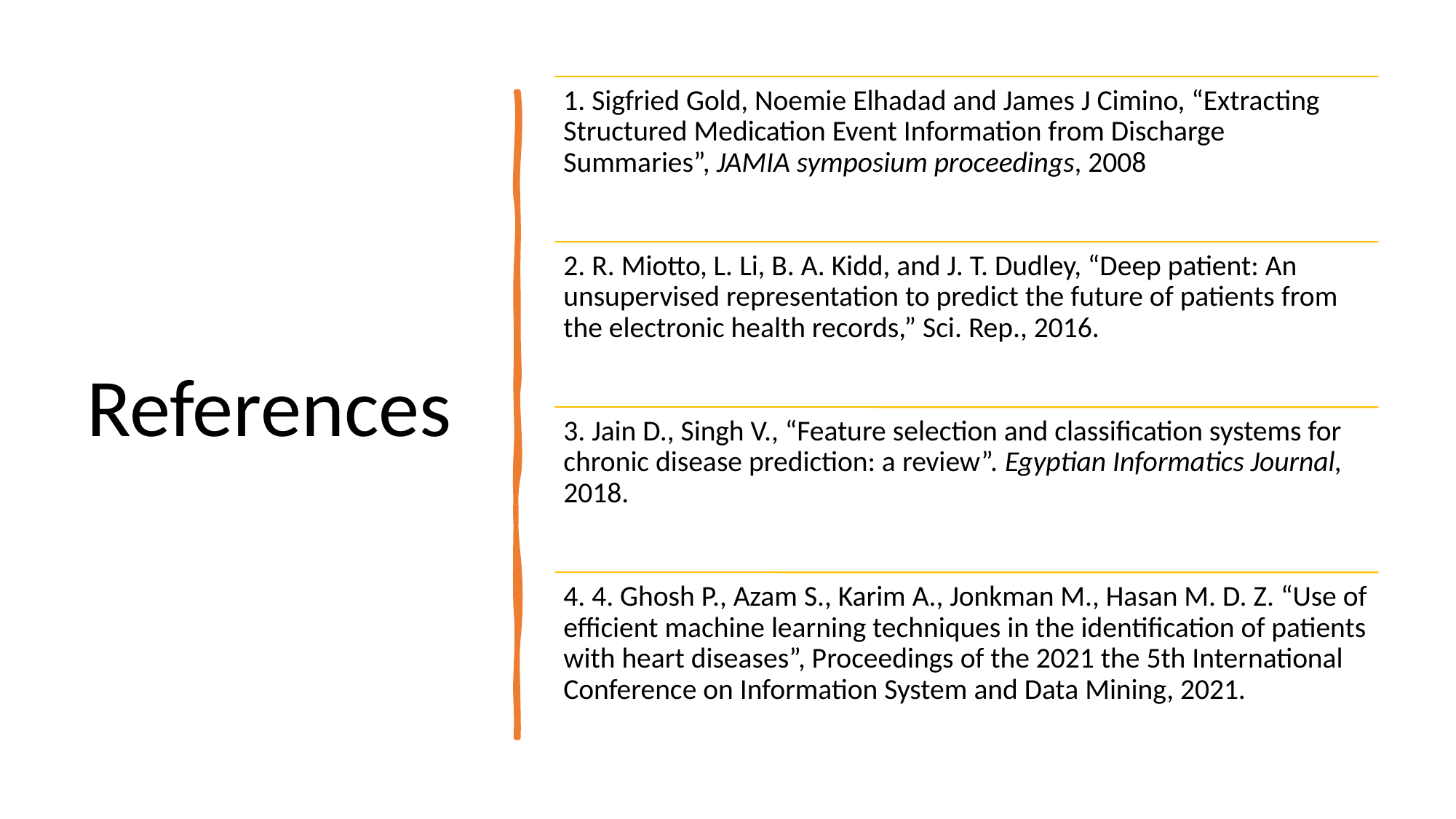

1. Sigfried Gold, Noemie Elhadad and James J Cimino, “Extracting Structured Medication Event Information from Discharge Summaries”, JAMIA symposium proceedings, 2008
2. R. Miotto, L. Li, B. A. Kidd, and J. T. Dudley, “Deep patient: An unsupervised representation to predict the future of patients from the electronic health records,” Sci. Rep., 2016.
3. Jain D., Singh V., “Feature selection and classification systems for chronic disease prediction: a review”. Egyptian Informatics Journal, 2018.
4. 4. Ghosh P., Azam S., Karim A., Jonkman M., Hasan M. D. Z. “Use of efficient machine learning techniques in the identification of patients with heart diseases”, Proceedings of the 2021 the 5th International Conference on Information System and Data Mining, 2021.
# References